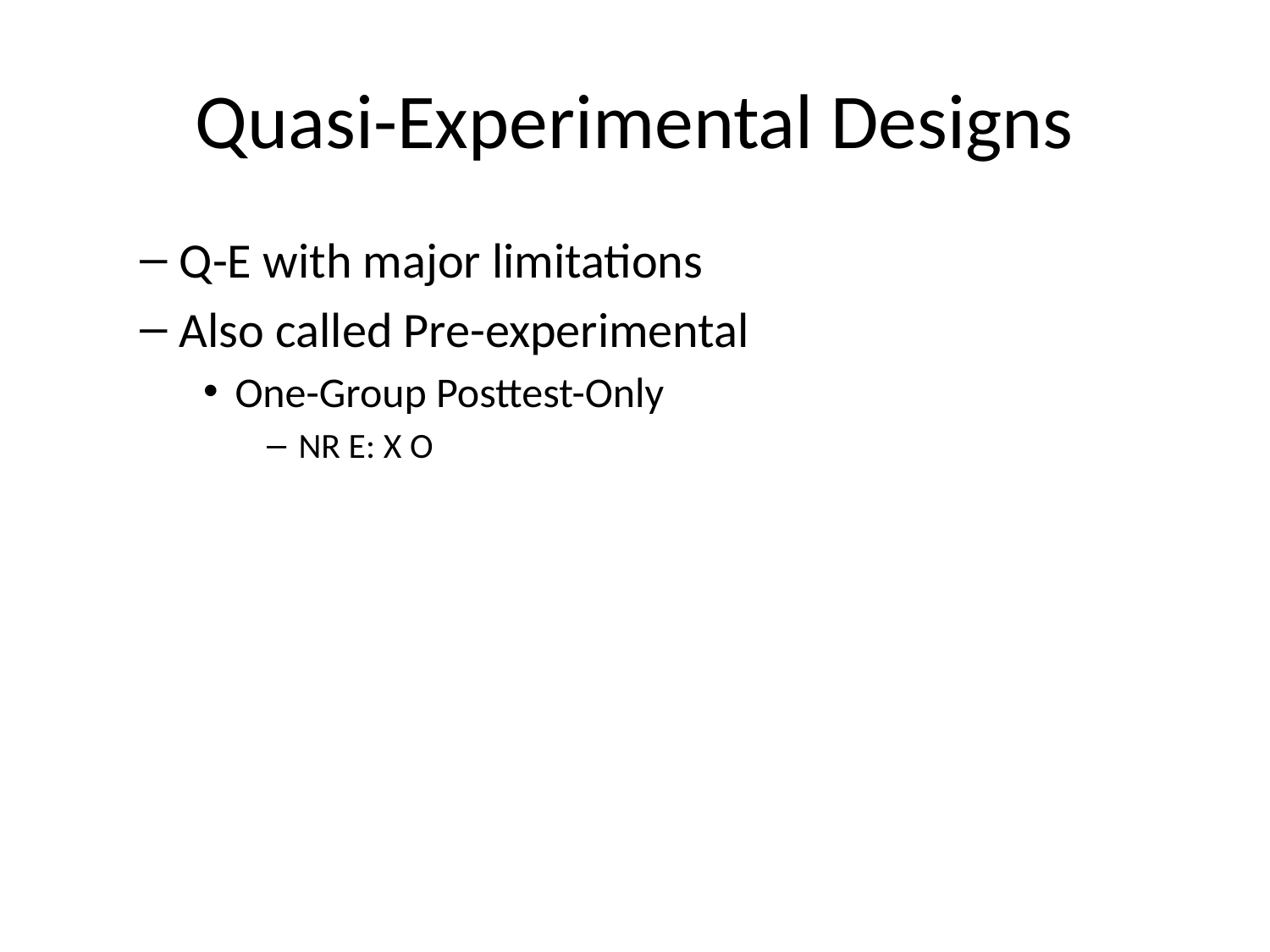

# Quasi-Experimental Designs
Q-E with major limitations
Also called Pre-experimental
One-Group Posttest-Only
NR E: X O